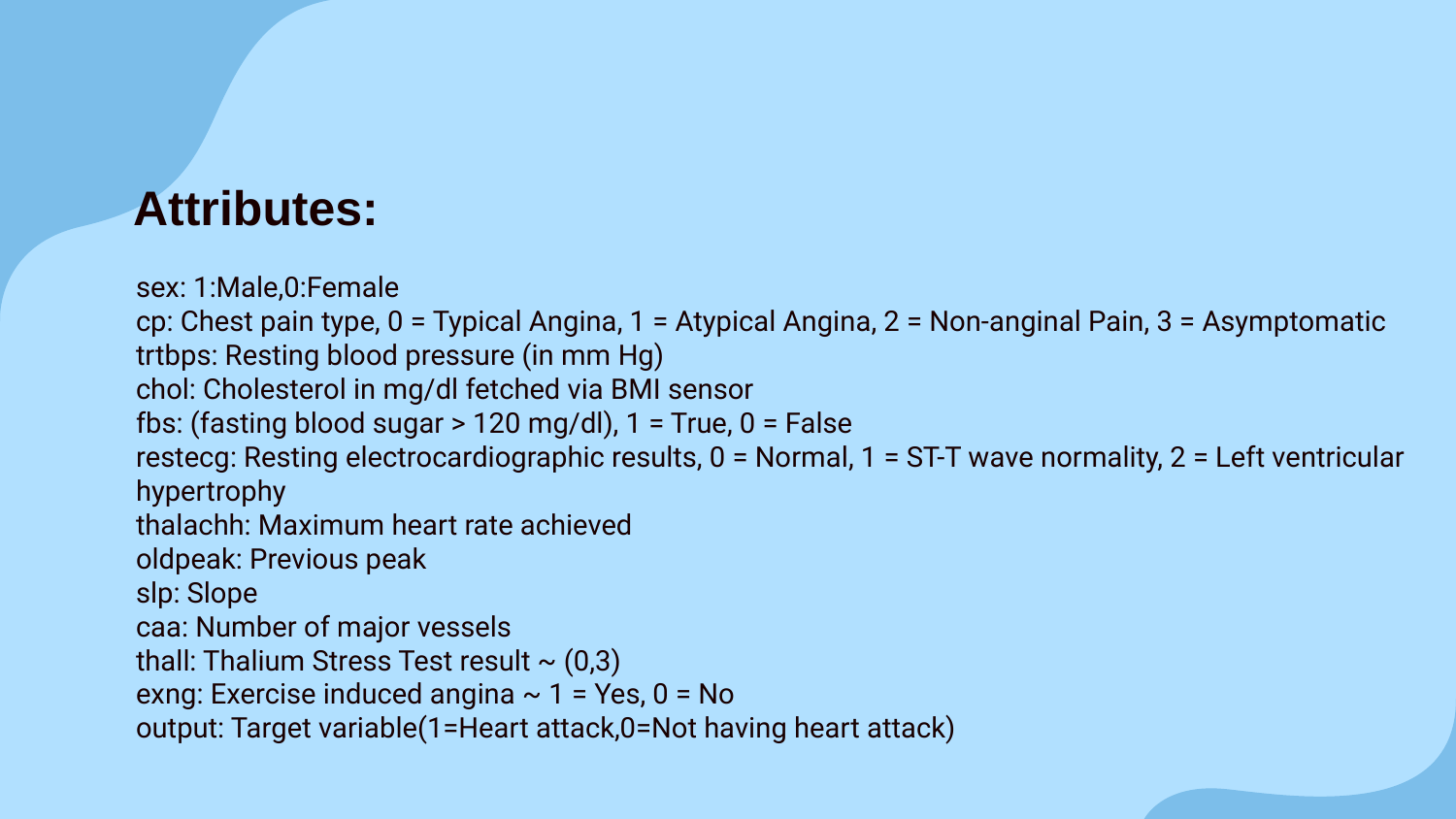

# Attributes:

sex: 1:Male,0:Female
cp: Chest pain type, 0 = Typical Angina, 1 = Atypical Angina, 2 = Non-anginal Pain, 3 = Asymptomatic
trtbps: Resting blood pressure (in mm Hg)
chol: Cholesterol in mg/dl fetched via BMI sensor
fbs: (fasting blood sugar > 120 mg/dl), 1 = True, 0 = False
restecg: Resting electrocardiographic results, 0 = Normal, 1 = ST-T wave normality, 2 = Left ventricular hypertrophy
thalachh: Maximum heart rate achieved
oldpeak: Previous peak
slp: Slope
caa: Number of major vessels
thall: Thalium Stress Test result ~ (0,3)
exng: Exercise induced angina ~ 1 = Yes, 0 = No
output: Target variable(1=Heart attack,0=Not having heart attack)